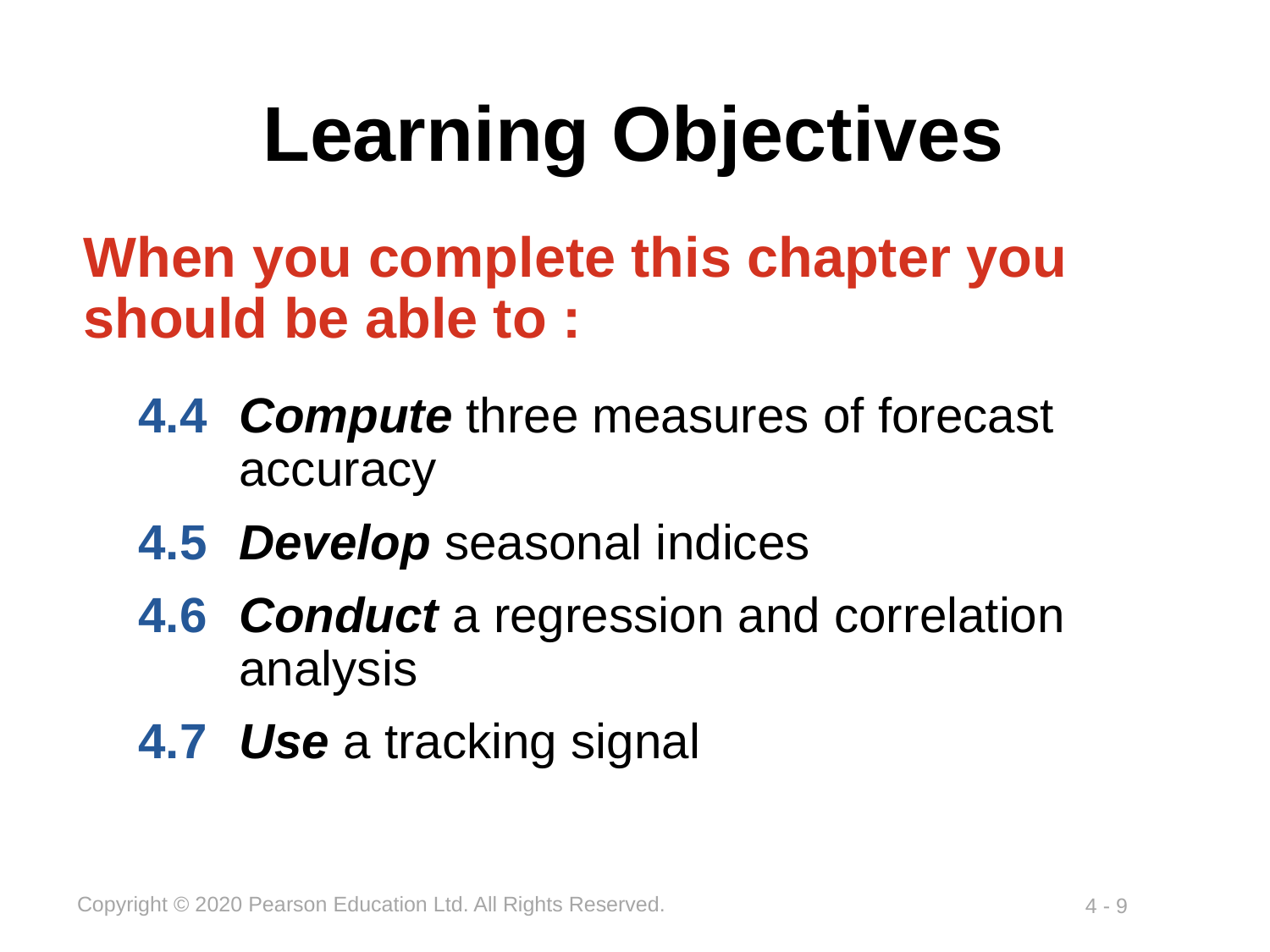

# Learning Objectives
When you complete this chapter you should be able to :
4.4	Compute three measures of forecast accuracy
4.5	Develop seasonal indices
4.6	Conduct a regression and correlation analysis
4.7	Use a tracking signal